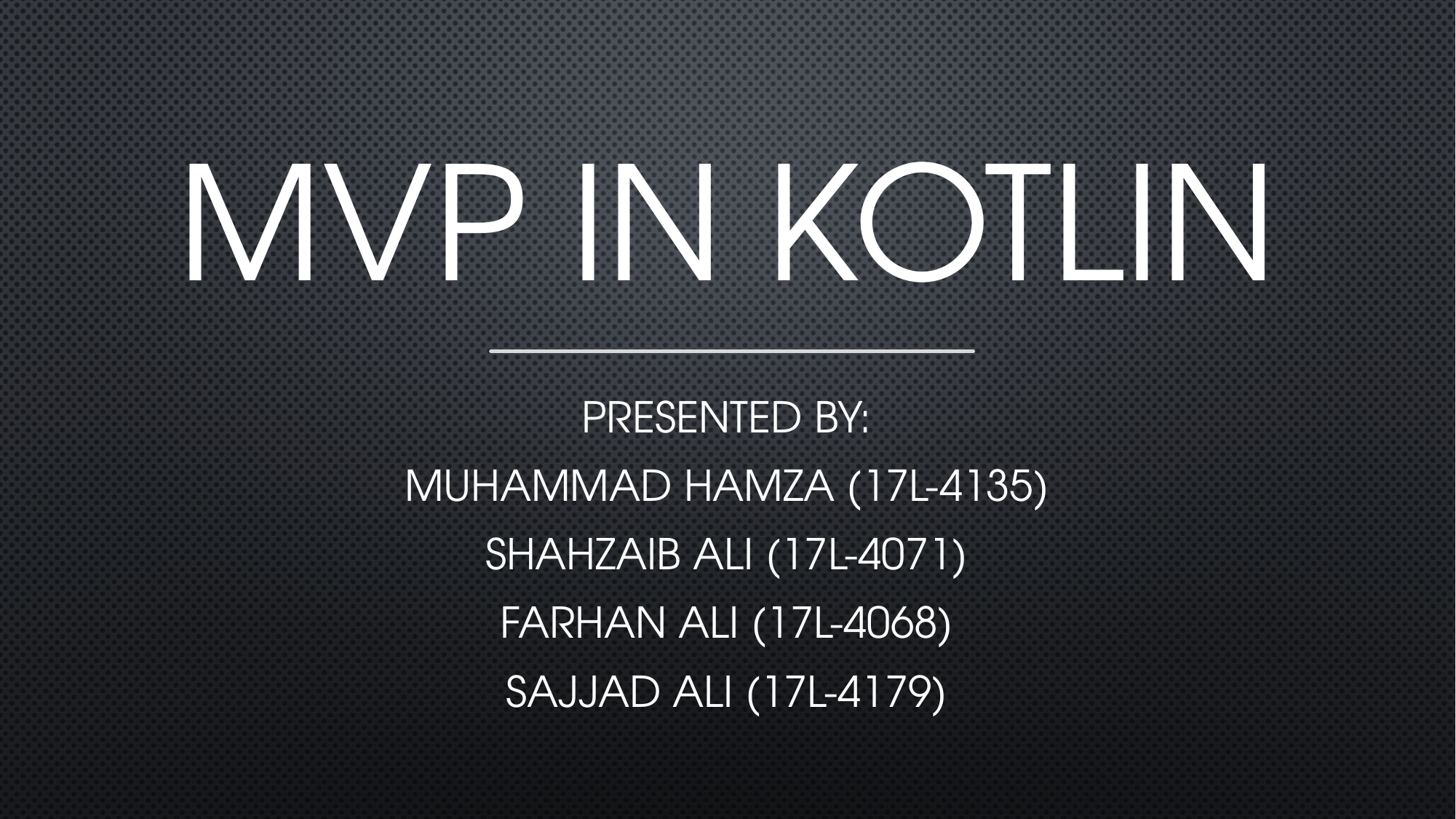

# MVP in kotlin
PRESENTED BY:
MUHAMMAD HAMZA (17L-4135)
SHAHZAIB ALI (17L-4071)
FARHAN ALI (17L-4068)
SAJJAD ALI (17L-4179)